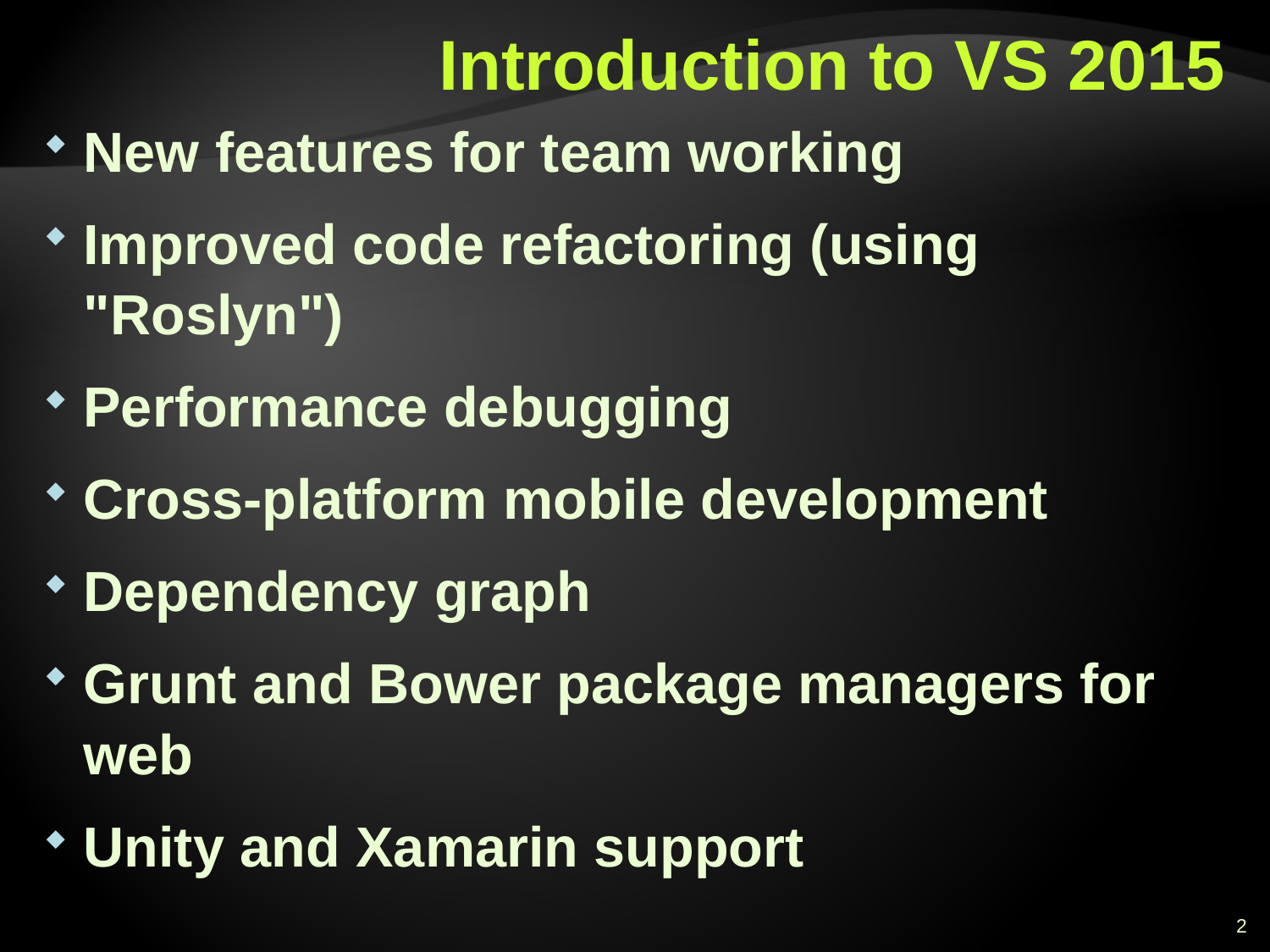

# Introduction to VS 2015
New features for team working
Improved code refactoring (using "Roslyn")
Performance debugging
Cross-platform mobile development
Dependency graph
Grunt and Bower package managers for web
Unity and Xamarin support

2